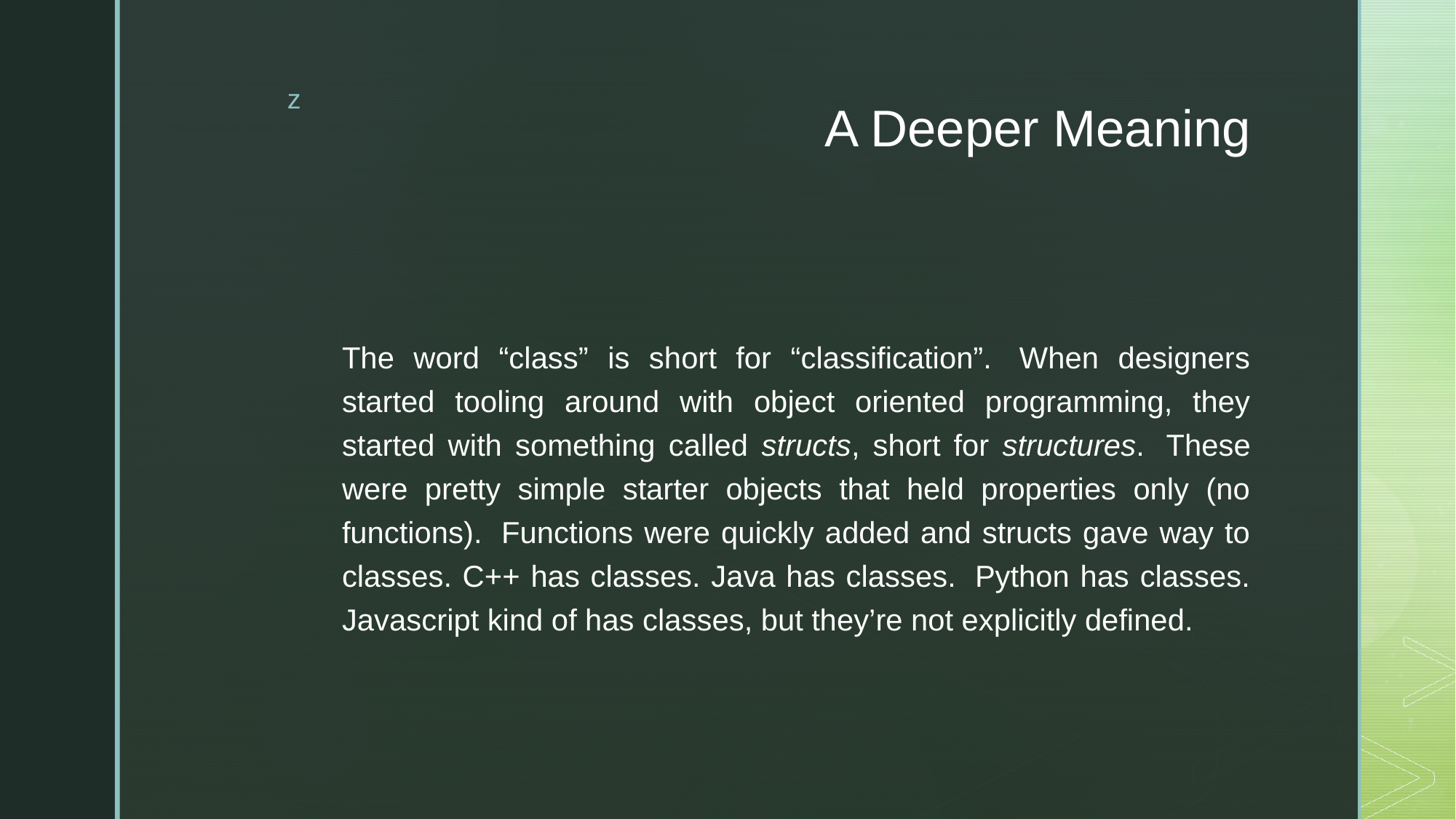

# A Deeper Meaning
The word “class” is short for “classification”.  When designers started tooling around with object oriented programming, they started with something called structs, short for structures.  These were pretty simple starter objects that held properties only (no functions).  Functions were quickly added and structs gave way to classes. C++ has classes. Java has classes.  Python has classes. Javascript kind of has classes, but they’re not explicitly defined.